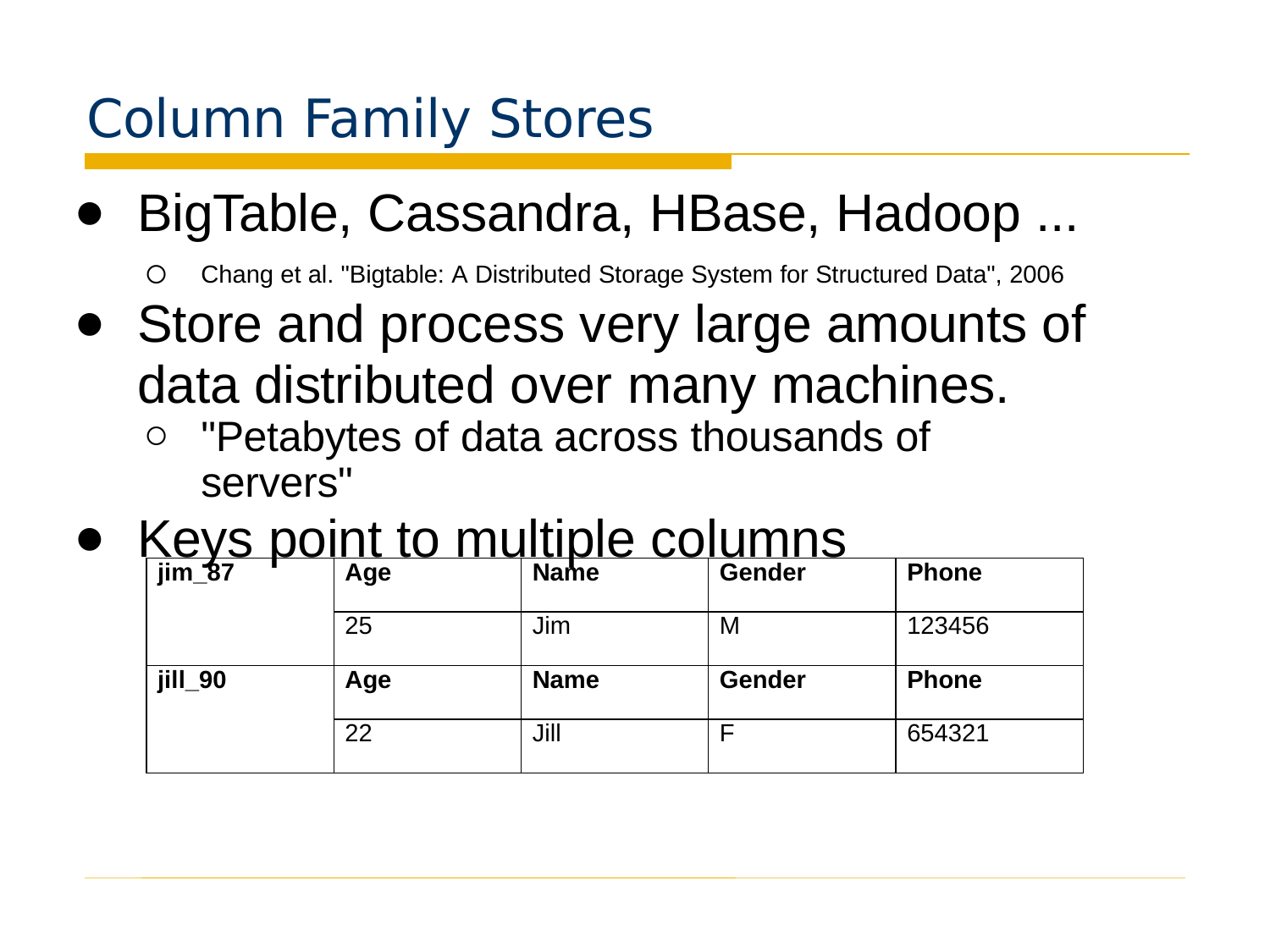

# Column Family Stores
BigTable, Cassandra, HBase, Hadoop ...
Chang et al. "Bigtable: A Distributed Storage System for Structured Data", 2006
Store and process very large amounts of data distributed over many machines.
"Petabytes of data across thousands of servers"
Keys point to multiple columns
| jim\_87 | Age | Name | Gender | Phone |
| --- | --- | --- | --- | --- |
|  | 25 | Jim | M | 123456 |
| jill\_90 | Age | Name | Gender | Phone |
|  | 22 | Jill | F | 654321 |